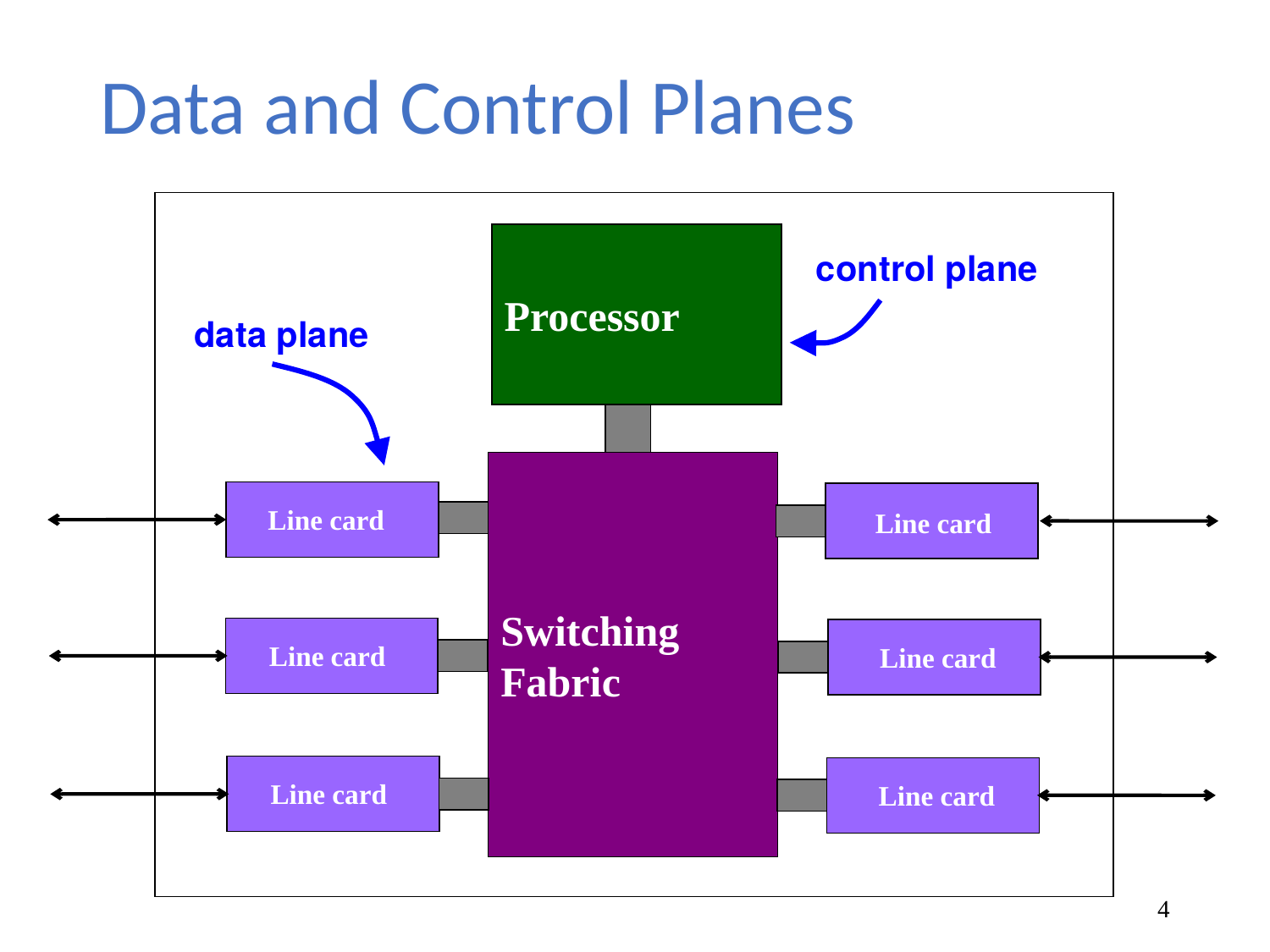

# Data and Control Planes

Processor
control plane

data plane

Switching
Fabric

Line card
Line card

Line card
Line card

Line card
Line card

4